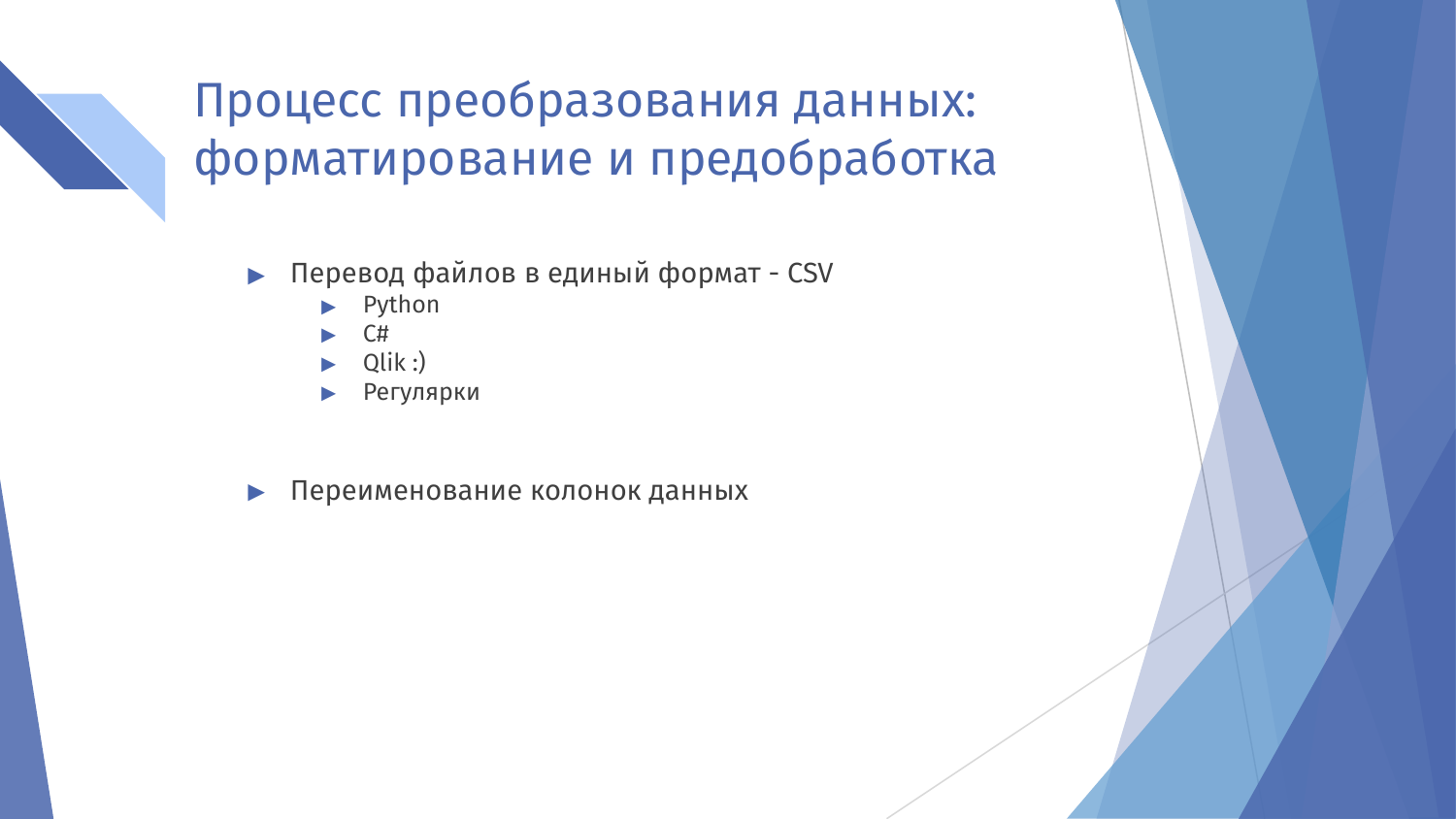

# Процесс преобразования данных:
форматирование и предобработка
Перевод файлов в единый формат - CSV
Python
C#
Qlik :)
Регулярки

Переименование колонок данных